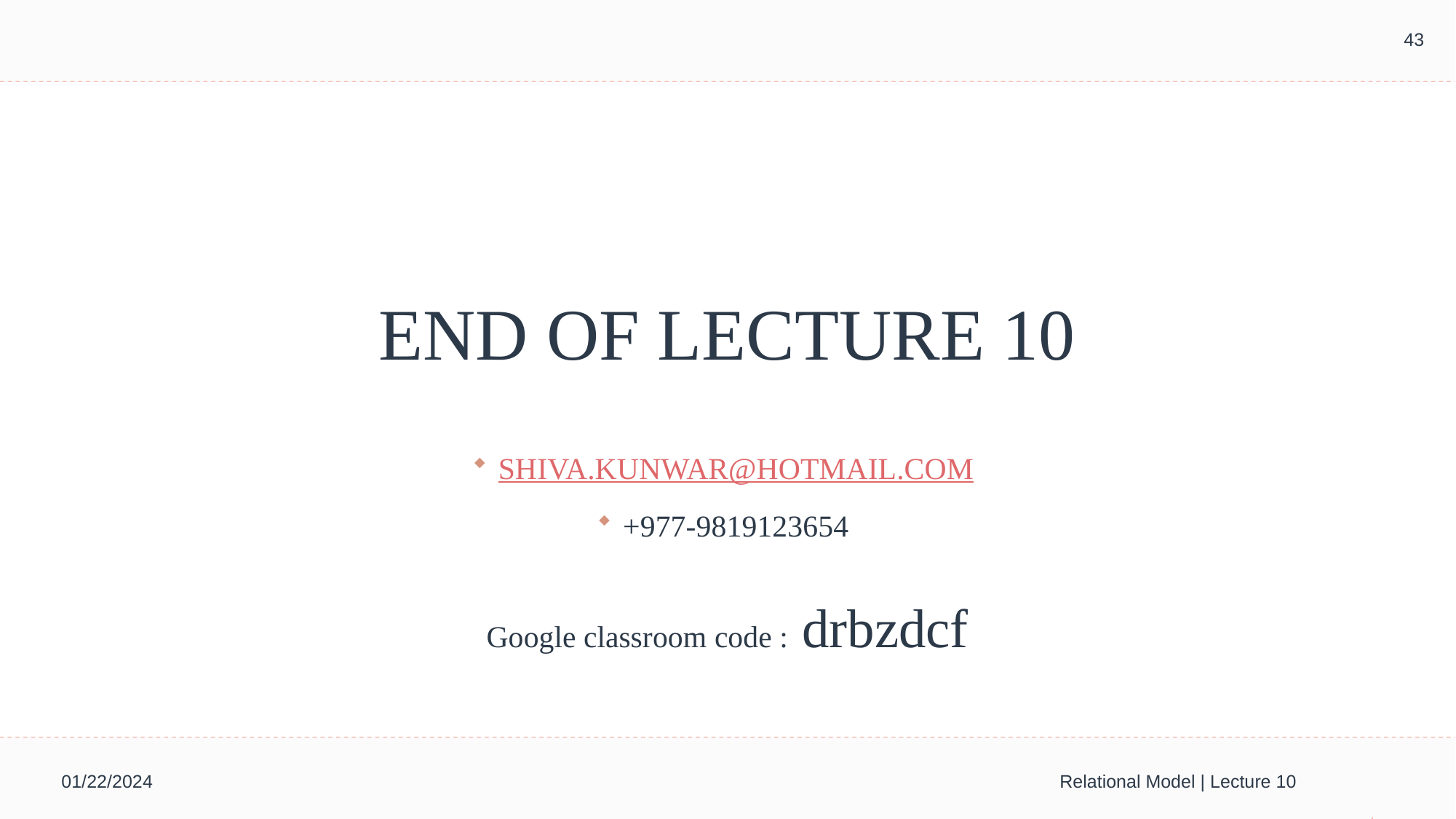

43
# END OF LECTURE 10

SHIVA.KUNWAR@HOTMAIL.COM
+977-9819123654

Google classroom code : drbzdcf
01/22/2024
Relational Model | Lecture 10